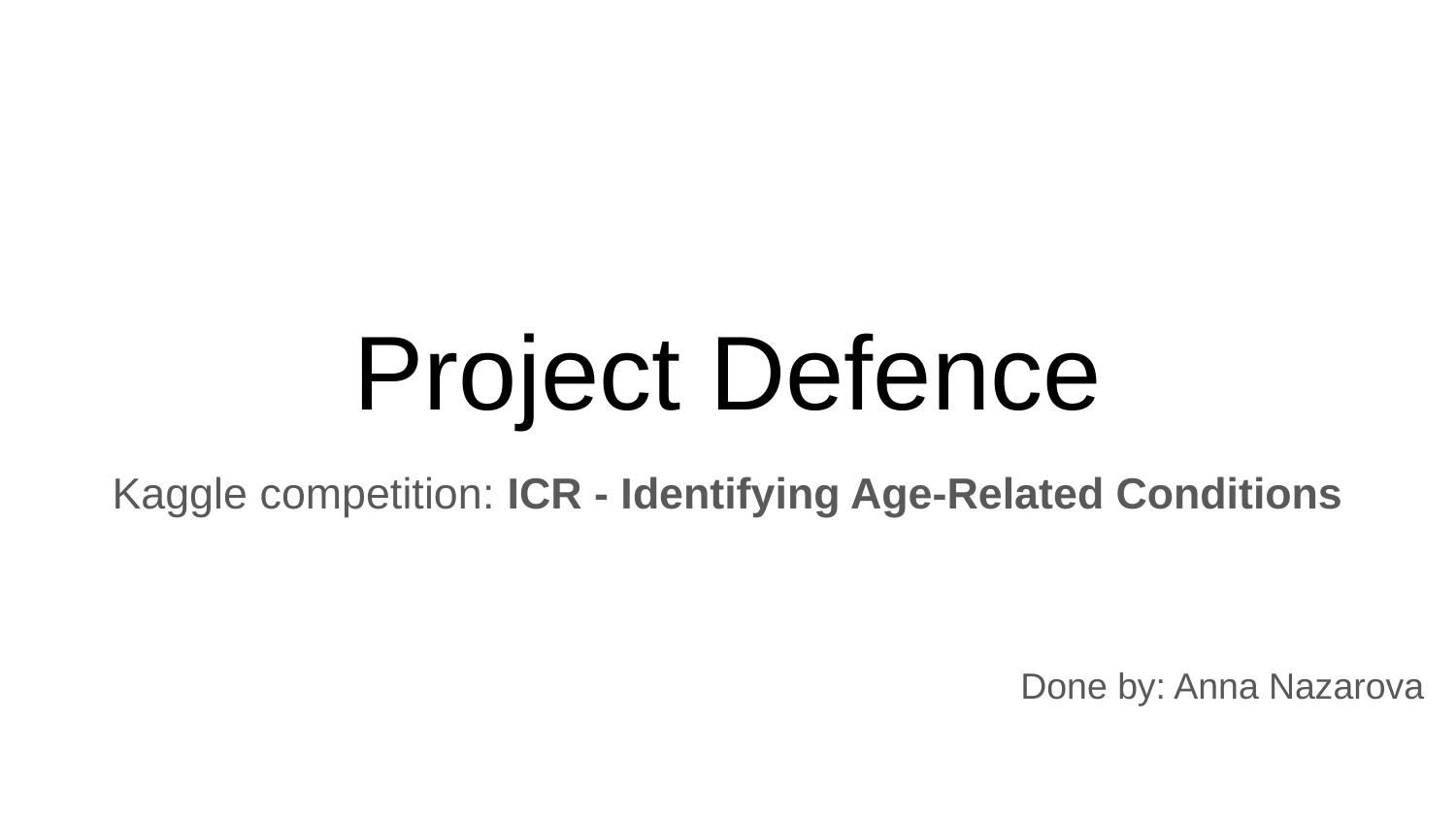

# Project Defence
Kaggle competition: ICR - Identifying Age-Related Conditions

Done by: Anna Nazarova